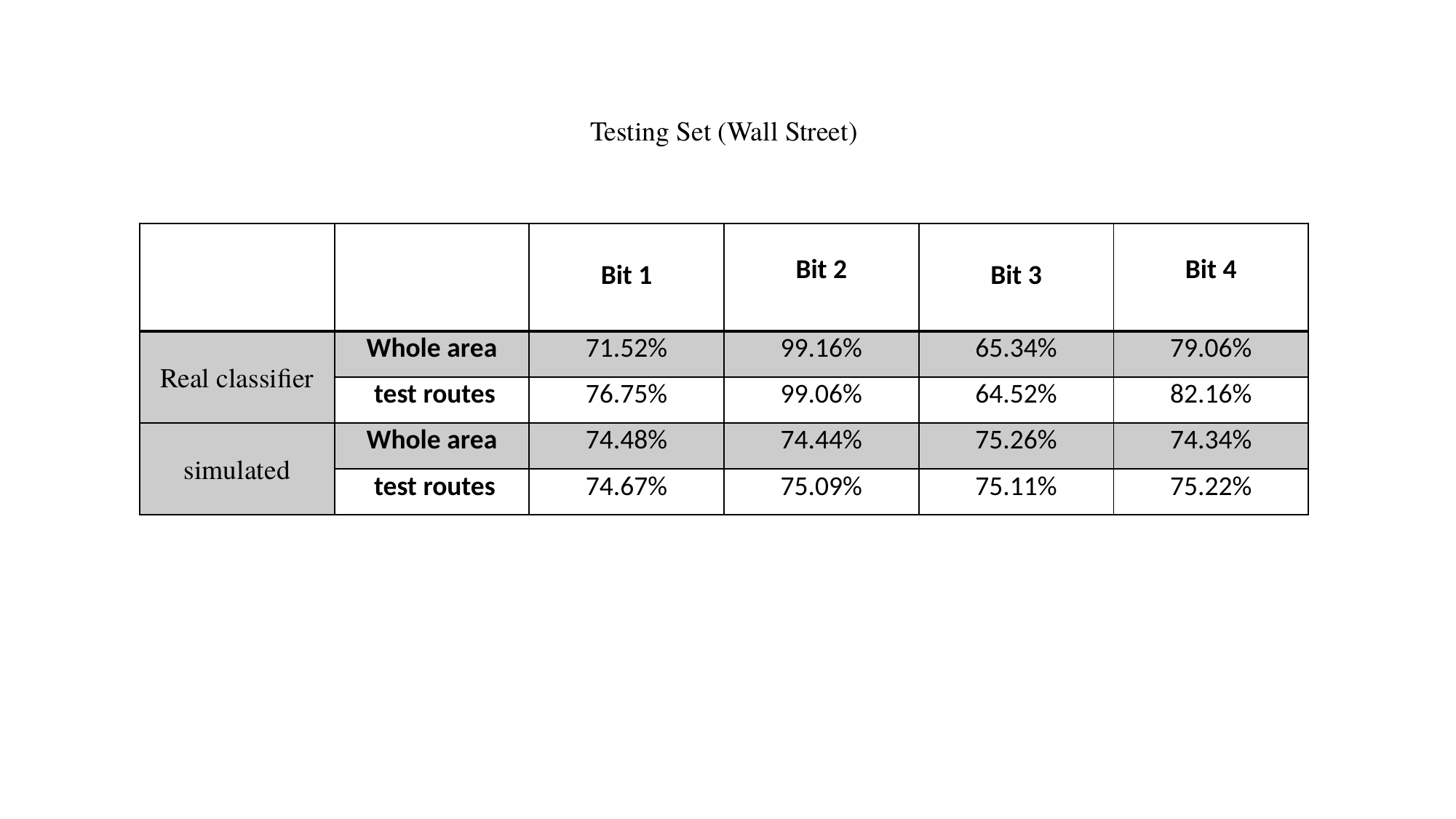

Testing Set (Wall Street)
|  |  | Bit 1 | Bit 2 | Bit 3 | Bit 4 |
| --- | --- | --- | --- | --- | --- |
| Real classifier | Whole area | 71.52% | 99.16% | 65.34% | 79.06% |
|  | test routes | 76.75% | 99.06% | 64.52% | 82.16% |
| simulated | Whole area | 74.48% | 74.44% | 75.26% | 74.34% |
|  | test routes | 74.67% | 75.09% | 75.11% | 75.22% |